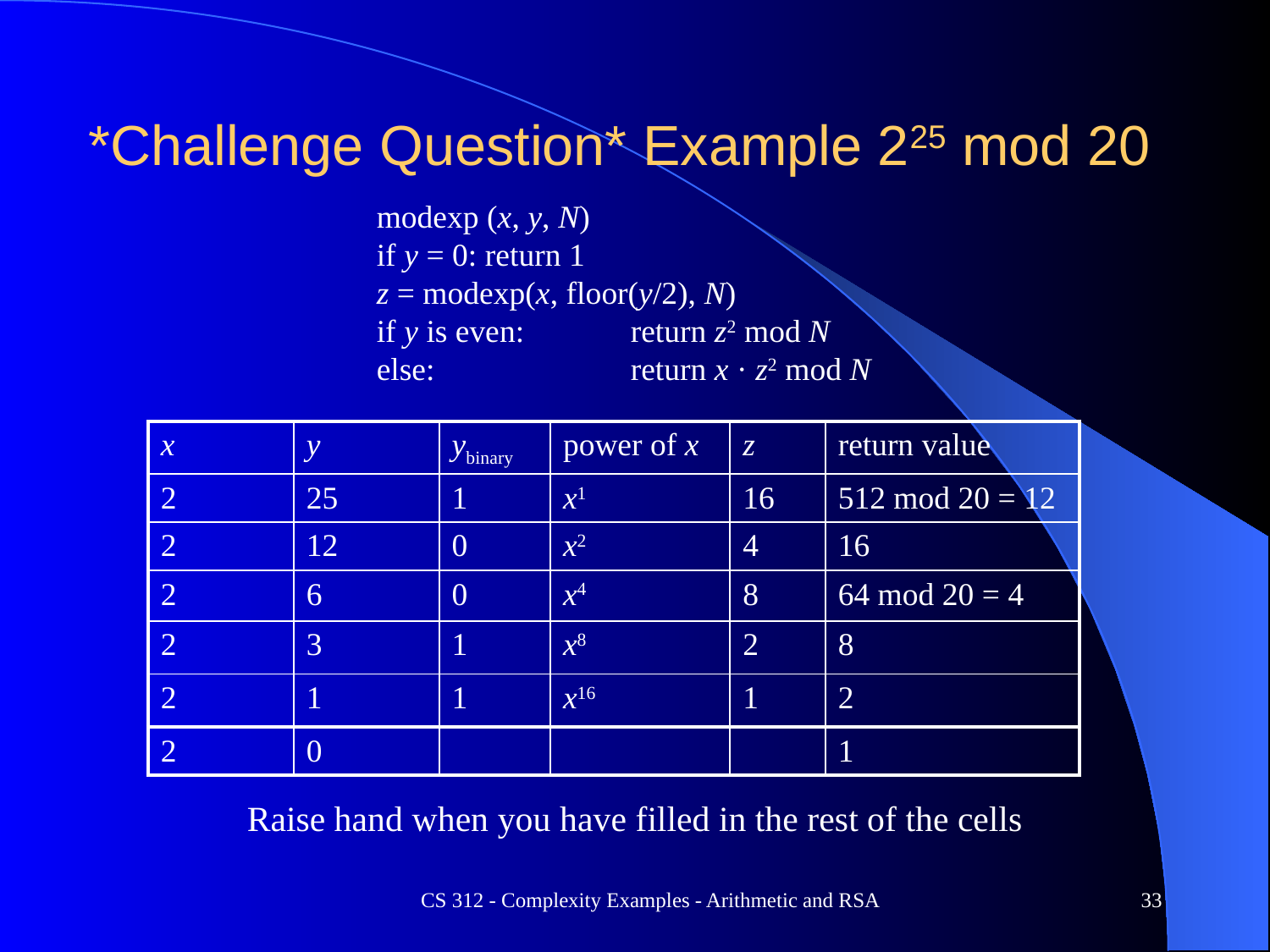

# *Challenge Question* Example 225 mod 20
modexp (x, y, N)
if y = 0: return 1
z = modexp(x, floor(y/2), N)
if y is even:	return z2 mod N
else:		return x · z2 mod N
| x | y | ybinary | power of x | z | return value |
| --- | --- | --- | --- | --- | --- |
| 2 | 25 | 1 | x1 | 16 | 512 mod 20 = 12 |
| 2 | 12 | 0 | x2 | 4 | 16 |
| 2 | 6 | 0 | x4 | 8 | 64 mod 20 = 4 |
| 2 | 3 | 1 | x8 | 2 | 8 |
| 2 | 1 | 1 | x16 | 1 | 2 |
| 2 | 0 |  |  |  | 1 |
Raise hand when you have filled in the rest of the cells
CS 312 - Complexity Examples - Arithmetic and RSA
33